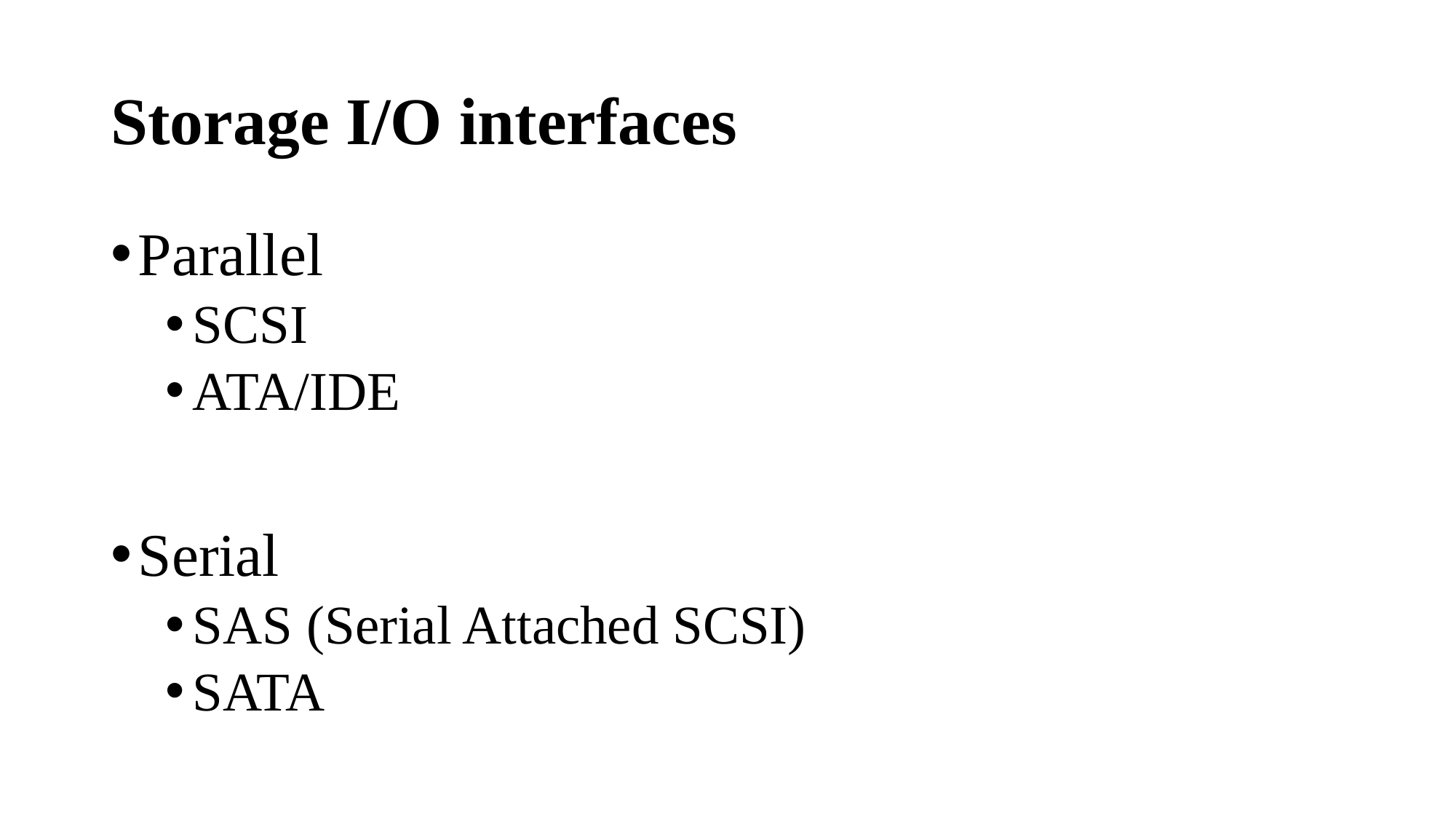

# Storage I/O interfaces
Parallel
SCSI
ATA/IDE

Serial
SAS (Serial Attached SCSI)
SATA